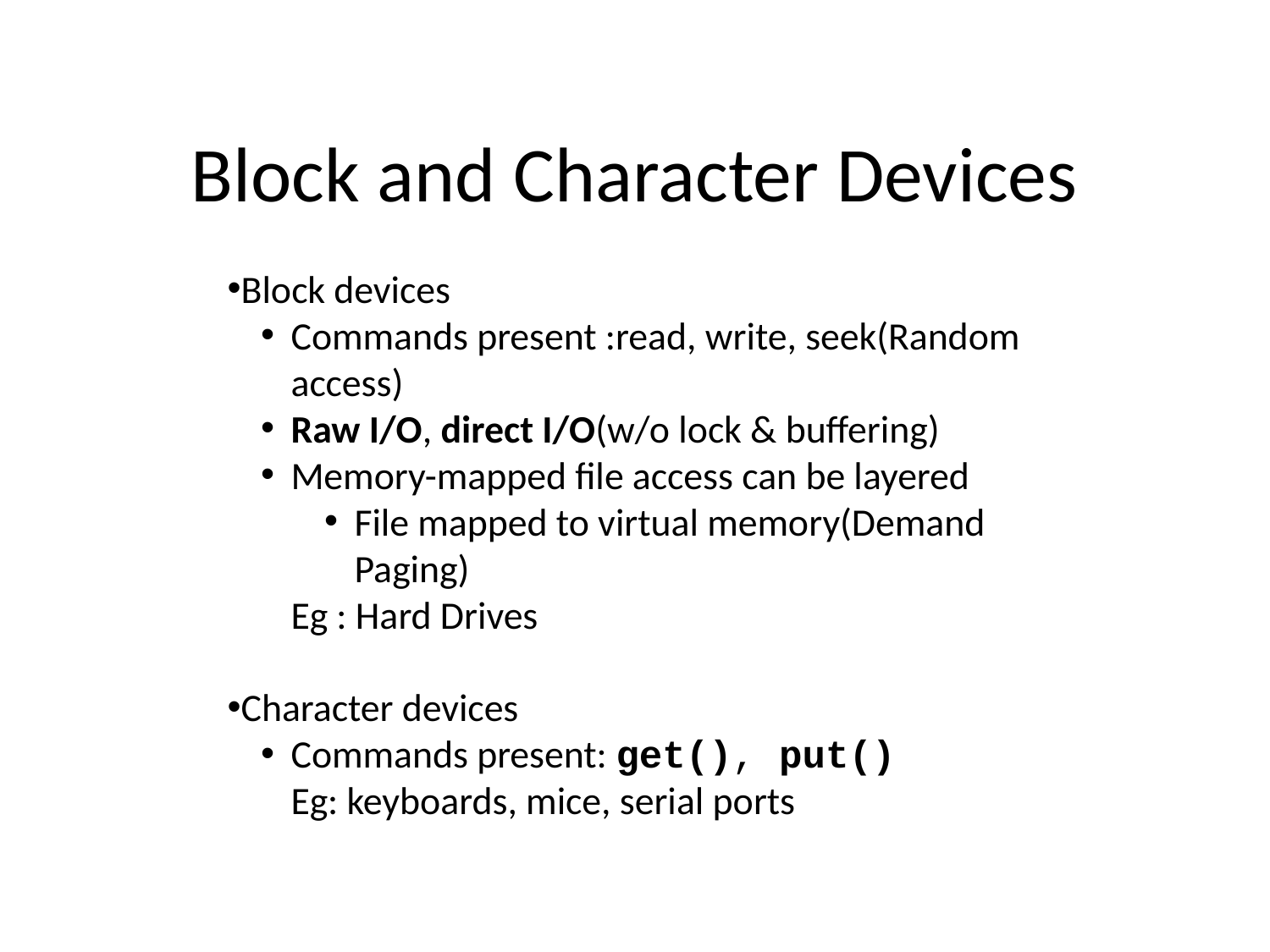

# Block and Character Devices
Block devices
Commands present :read, write, seek(Random access)
Raw I/O, direct I/O(w/o lock & buffering)
Memory-mapped file access can be layered
File mapped to virtual memory(Demand Paging)
Eg : Hard Drives

Character devices
Commands present: get(), put()
Eg: keyboards, mice, serial ports